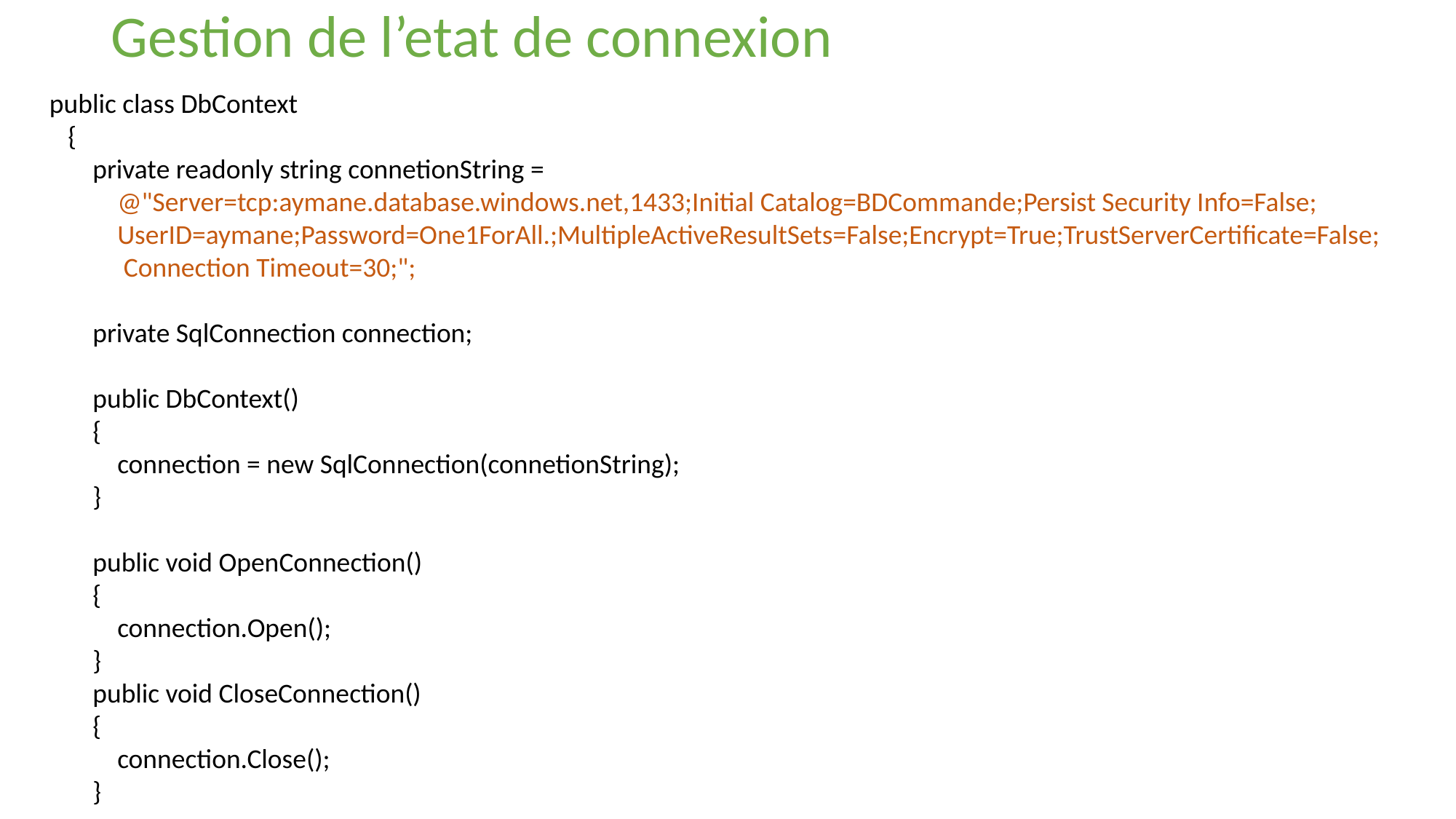

# Gestion de l’etat de connexion
 public class DbContext
    {
        private readonly string connetionString =
            @"Server=tcp:aymane.database.windows.net,1433;Initial Catalog=BDCommande;Persist Security Info=False;
            UserID=aymane;Password=One1ForAll.;MultipleActiveResultSets=False;Encrypt=True;TrustServerCertificate=False;
             Connection Timeout=30;";

        private SqlConnection connection;

        public DbContext()
        {
            connection = new SqlConnection(connetionString);
        }

        public void OpenConnection()
        {
            connection.Open();
        }
        public void CloseConnection()
        {
            connection.Close();
        }